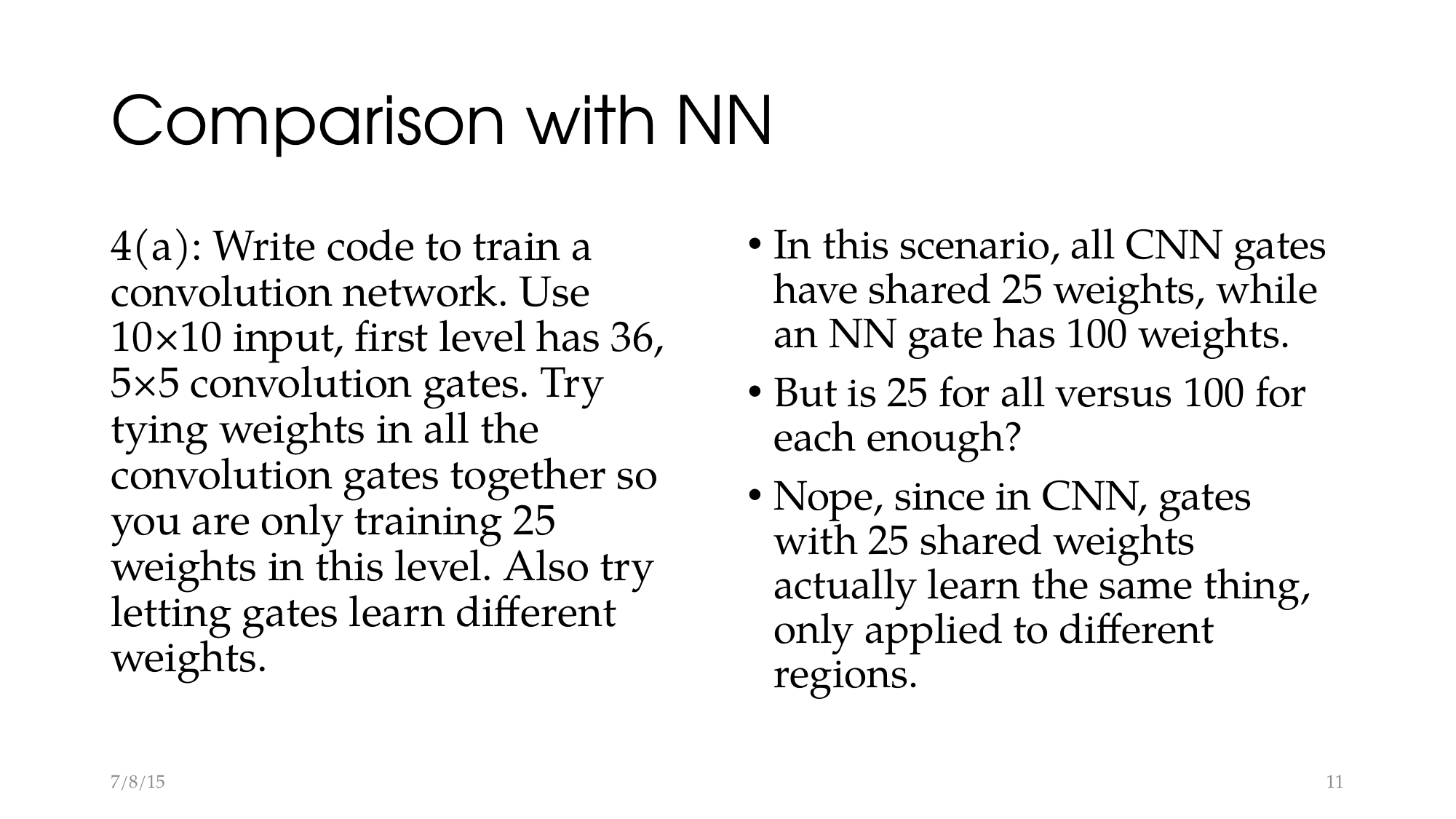

# Comparison with NN
4(a): Write code to train a convolution network. Use 10×10 input, first level has 36, 5×5 convolution gates. Try tying weights in all the convolution gates together so you are only training 25 weights in this level. Also try letting gates learn different weights.

In this scenario, all CNN gates have shared 25 weights, while an NN gate has 100 weights.
But is 25 for all versus 100 for each enough?
Nope, since in CNN, gates with 25 shared weights actually learn the same thing, only applied to different regions.
7/8/15
11